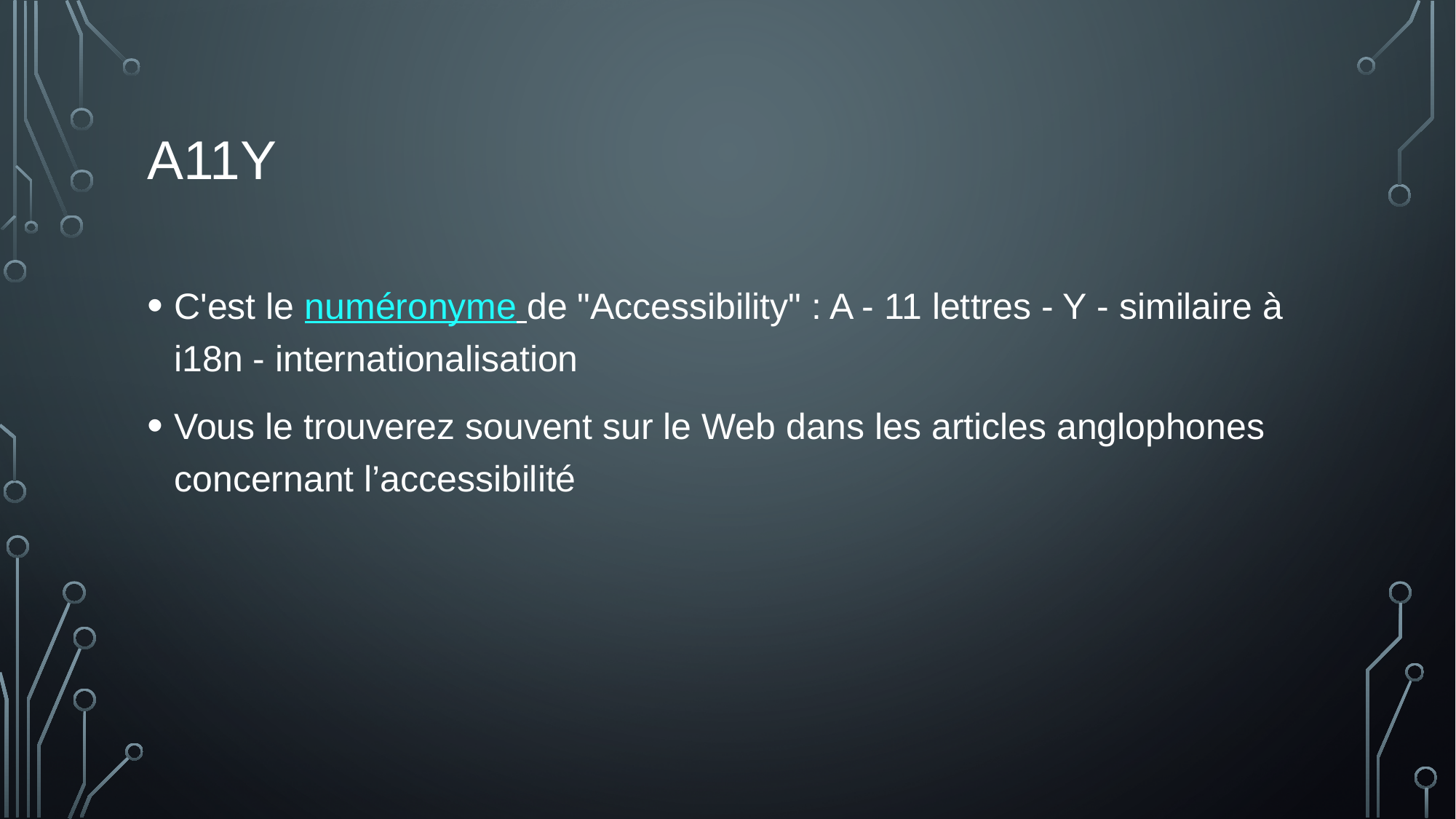

# A11Y
C'est le numéronyme de "Accessibility" : A - 11 lettres - Y - similaire à i18n - internationalisation
Vous le trouverez souvent sur le Web dans les articles anglophones concernant l’accessibilité